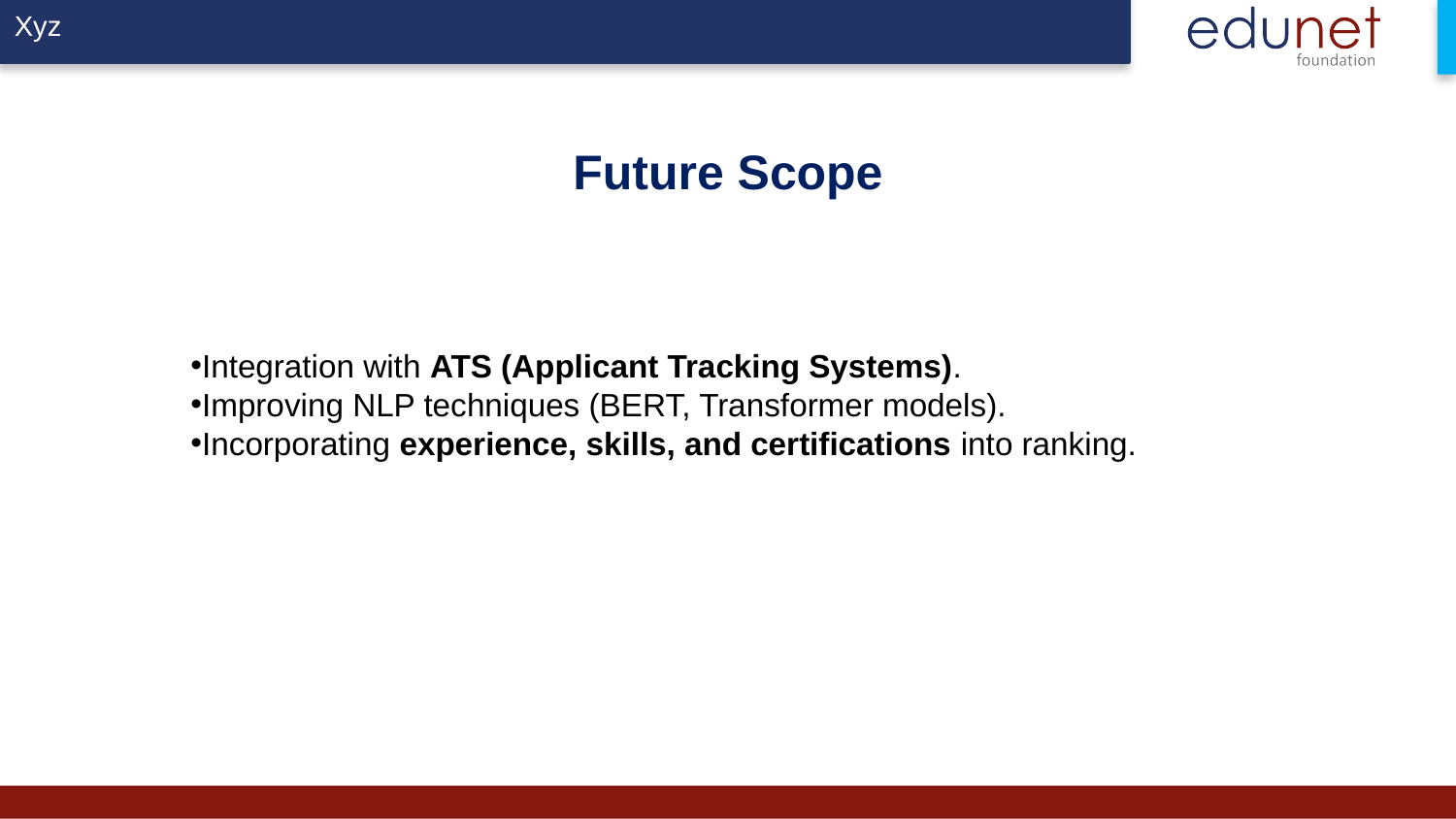

# Future Scope
Integration with ATS (Applicant Tracking Systems).
Improving NLP techniques (BERT, Transformer models).
Incorporating experience, skills, and certifications into ranking.